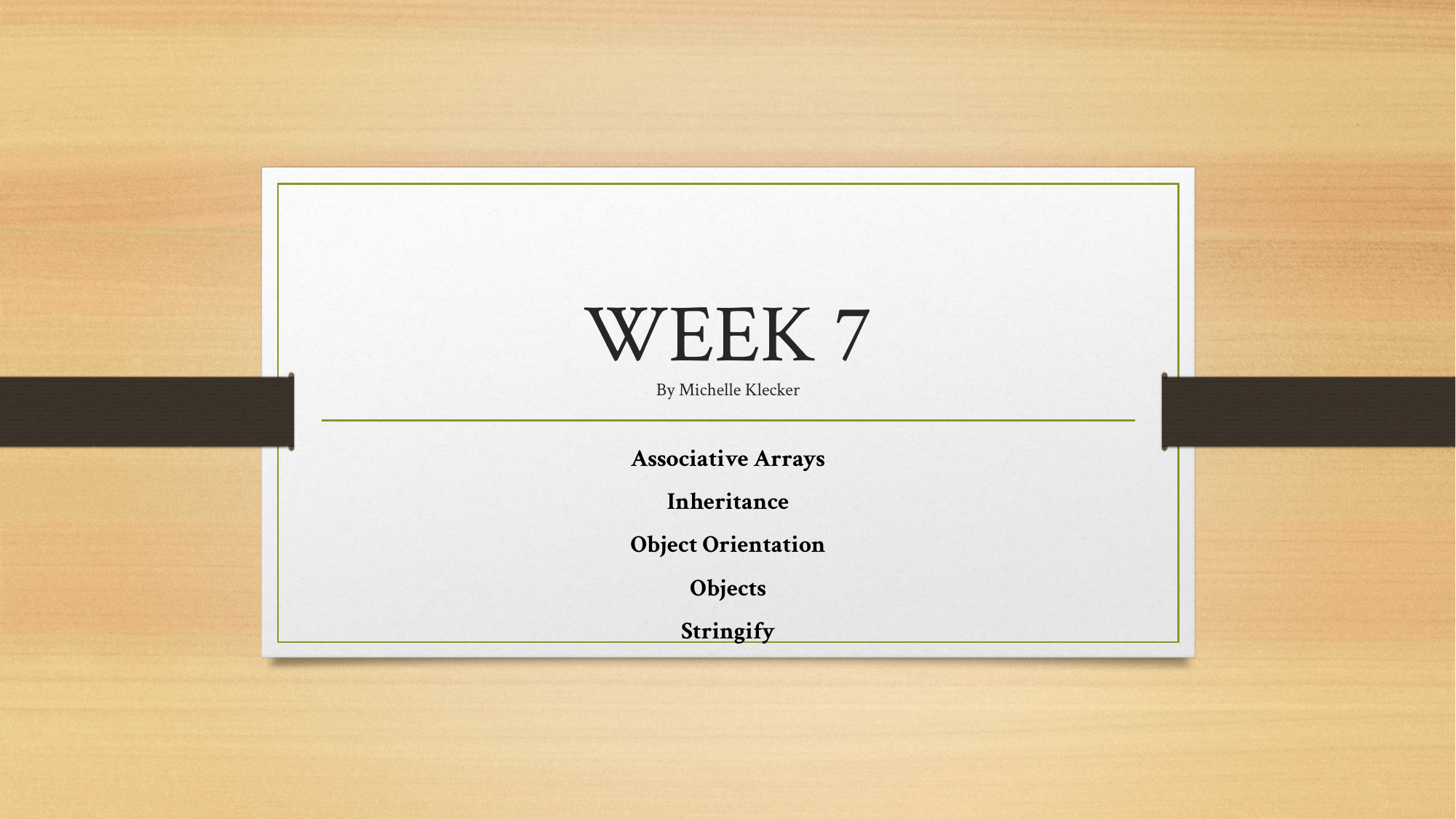

# WEEK 7 By Michelle Klecker
Associative Arrays
Inheritance
Object Orientation
Objects
Stringify